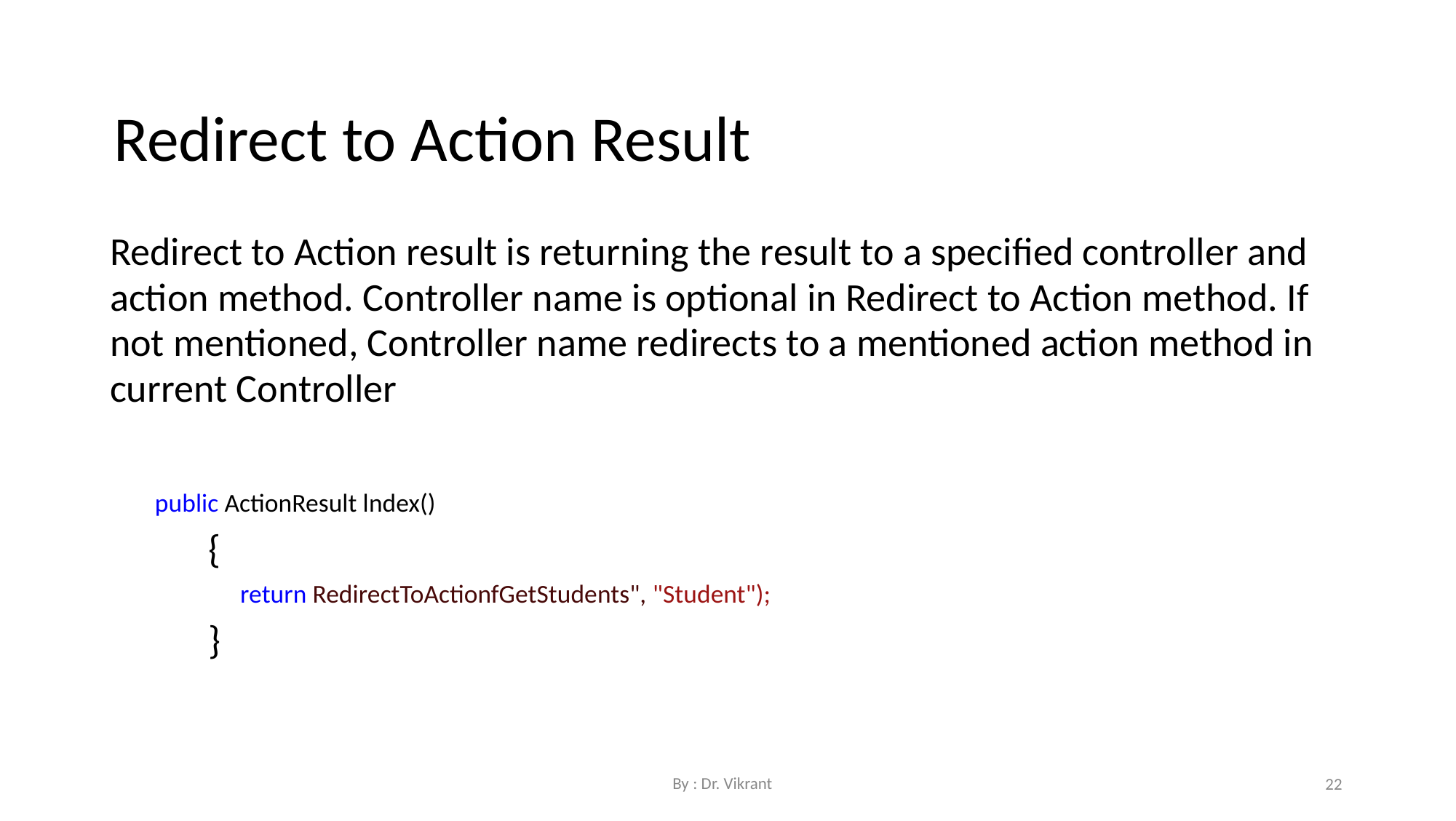

Redirect to Action Result
Redirect to Action result is returning the result to a specified controller and action method. Controller name is optional in Redirect to Action method. If not mentioned, Controller name redirects to a mentioned action method in current Controller
public ActionResult lndex()
{
return RedirectToActionfGetStudents", "Student");
}
By : Dr. Vikrant
22